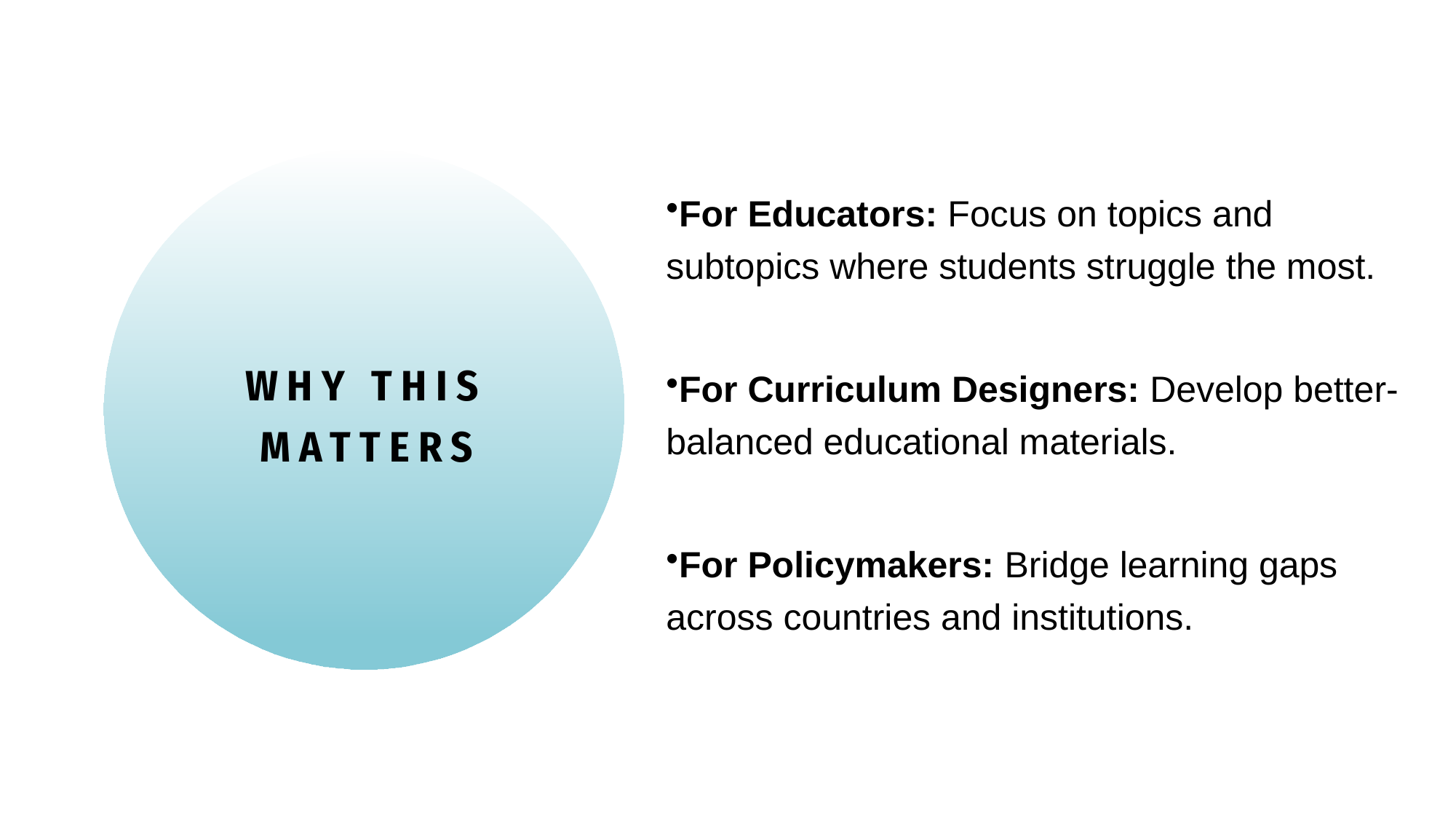

For Educators: Focus on topics and subtopics where students struggle the most.

For Curriculum Designers: Develop better-balanced educational materials.

For Policymakers: Bridge learning gaps across countries and institutions.

# Why This Matters